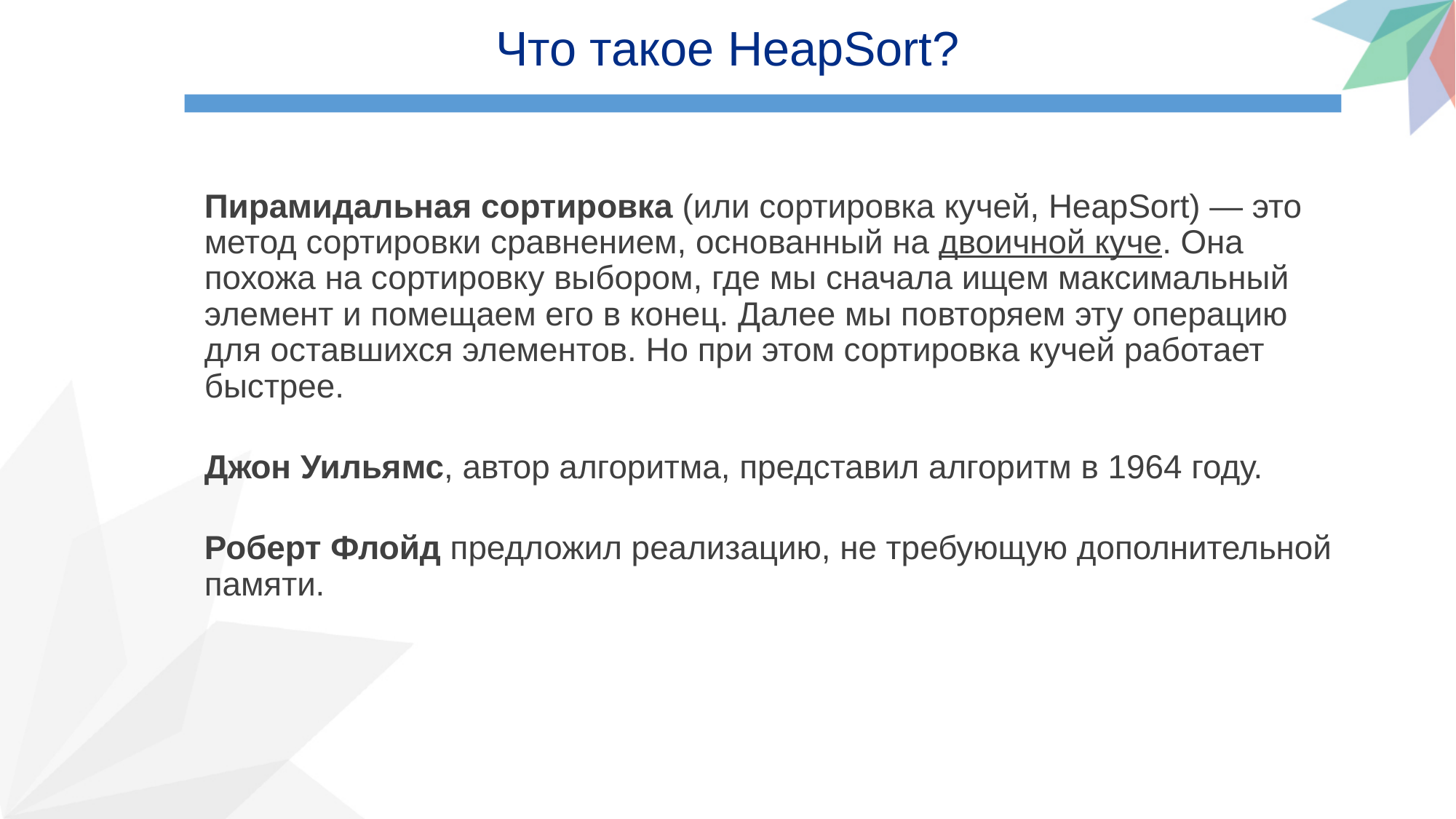

Что такое HeapSort?

Пирамидальная сортировка (или сортировка кучей, HeapSort) — это метод сортировки сравнением, основанный на двоичной куче. Она похожа на сортировку выбором, где мы сначала ищем максимальный элемент и помещаем его в конец. Далее мы повторяем эту операцию для оставшихся элементов. Но при этом сортировка кучей работает быстрее.

Джон Уильямс, автор алгоритма, представил алгоритм в 1964 году.

Роберт Флойд предложил реализацию, не требующую дополнительной памяти.